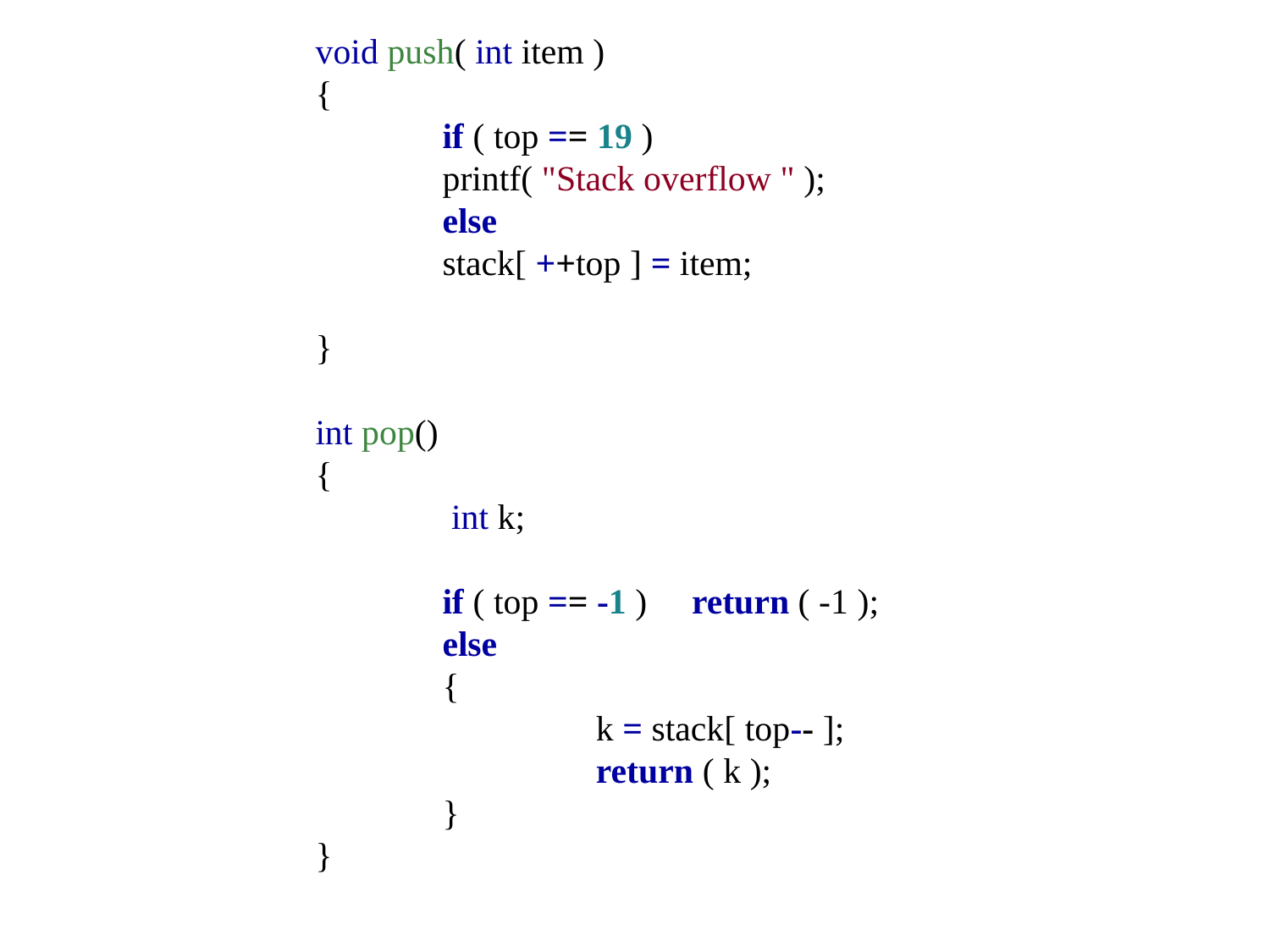

void push( int item )
{
 	if ( top == 19 )
  	printf( "Stack overflow " );
 	else
 	stack[ ++top ] = item;

}

int pop()
{
	 int k;

 	if ( top == -1 )     return ( -1 );
	else
  	{
		   k = stack[ top-- ];
     		   return ( k );
	}
}